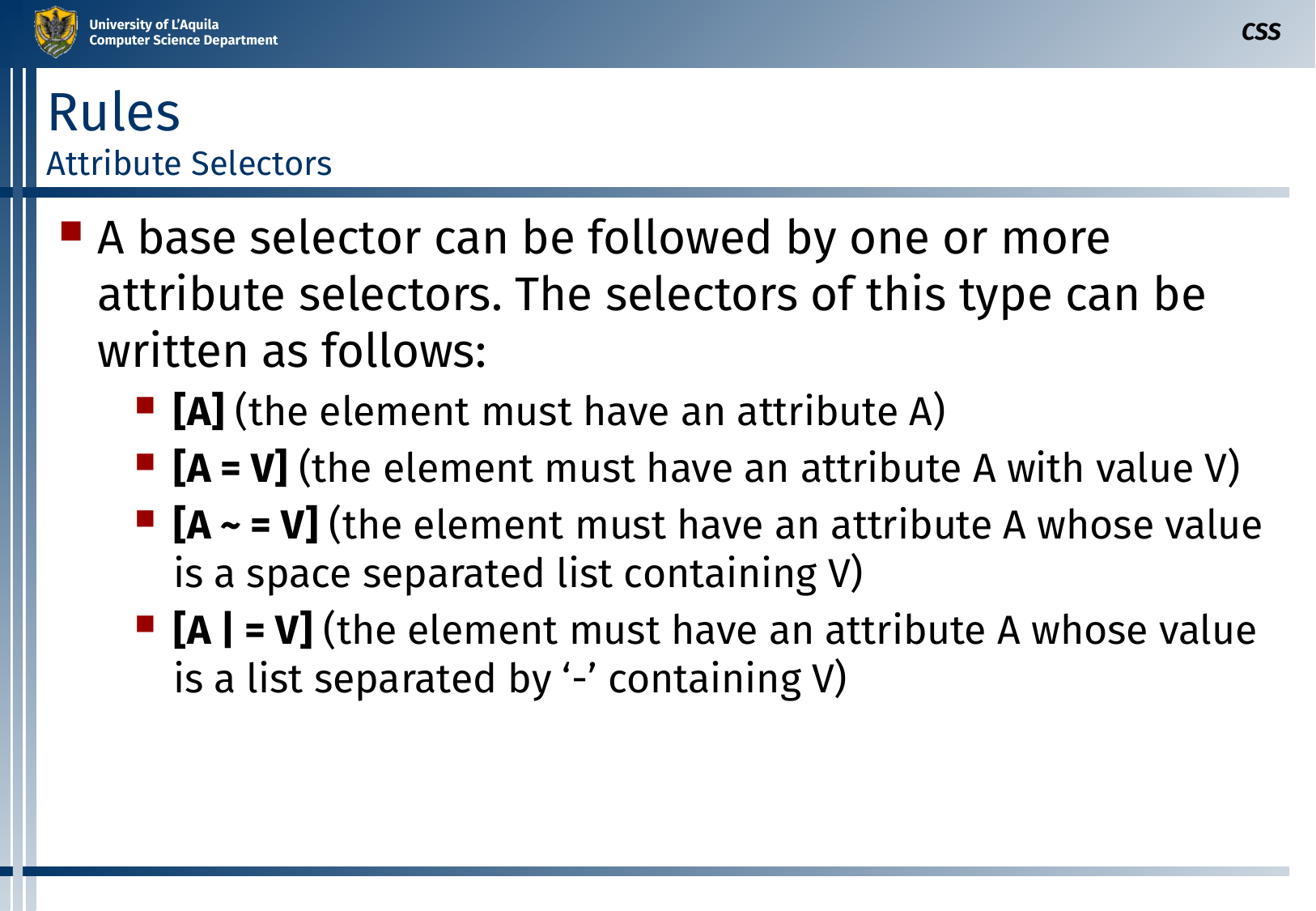

CSS
# Rules Attribute Selectors
A base selector can be followed by one or more attribute selectors. The selectors of this type can be written as follows:
[A] (the element must have an attribute A)
[A = V] (the element must have an attribute A with value V)
[A ~ = V] (the element must have an attribute A whose value is a space separated list containing V)
[A | = V] (the element must have an attribute A whose value is a list separated by ‘-’ containing V)